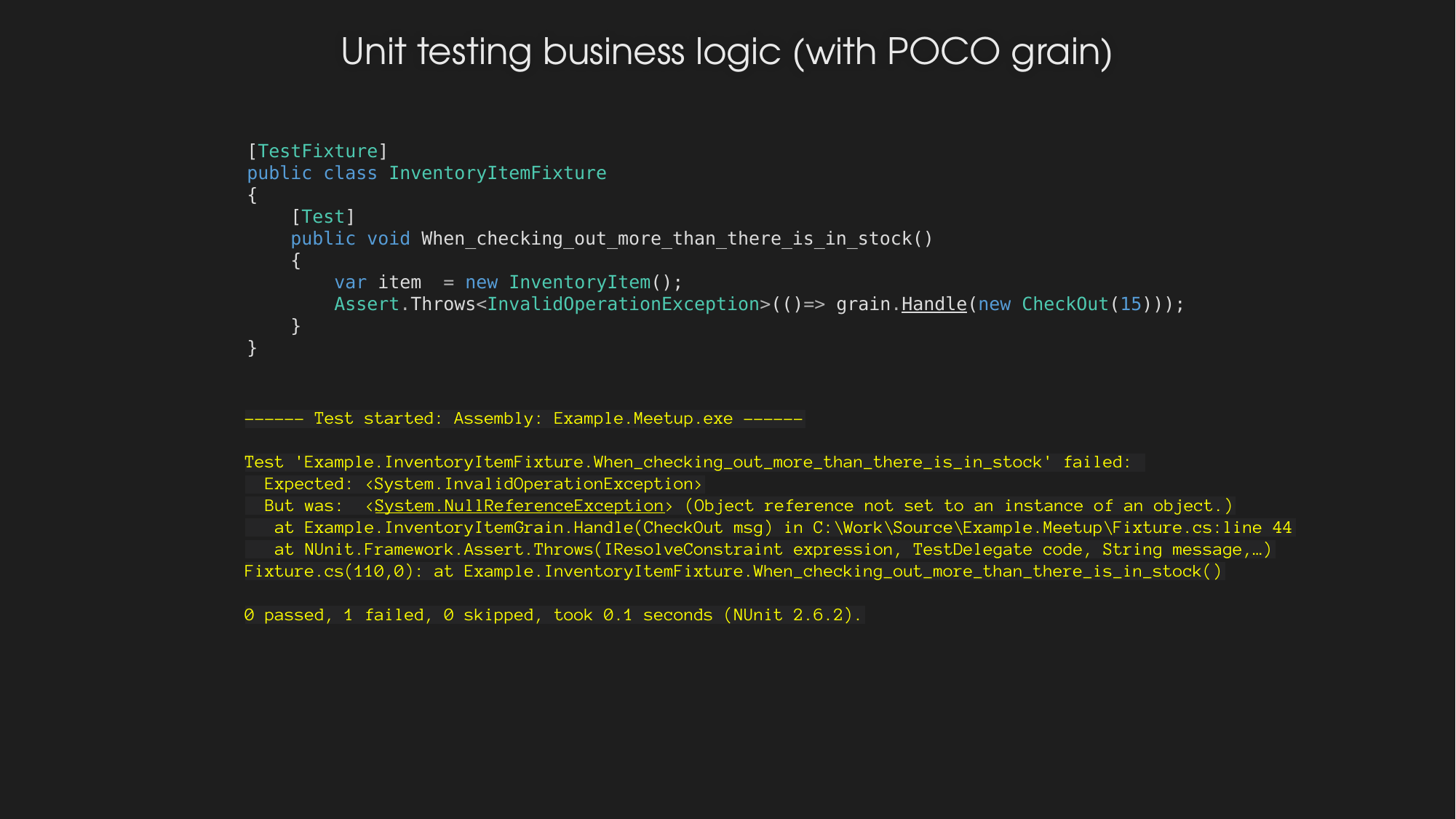

Unit testing business logic (with POCO grain)
[TestFixture]
public class InventoryItemFixture
{
    [Test]
    public void When_checking_out_more_than_there_is_in_stock()
    {
        var item  = new InventoryItem();
        Assert.Throws<InvalidOperationException>(()=> grain.Handle(new CheckOut(15)));
    }
}
------ Test started: Assembly: Example.Meetup.exe ------

Test 'Example.InventoryItemFixture.When_checking_out_more_than_there_is_in_stock' failed:
  Expected: <System.InvalidOperationException>
  But was:  <System.NullReferenceException> (Object reference not set to an instance of an object.)
   at Example.InventoryItemGrain.Handle(CheckOut msg) in C:\Work\Source\Example.Meetup\Fixture.cs:line 44
   at NUnit.Framework.Assert.Throws(IResolveConstraint expression, TestDelegate code, String message,…)
Fixture.cs(110,0): at Example.InventoryItemFixture.When_checking_out_more_than_there_is_in_stock()

0 passed, 1 failed, 0 skipped, took 0.1 seconds (NUnit 2.6.2).